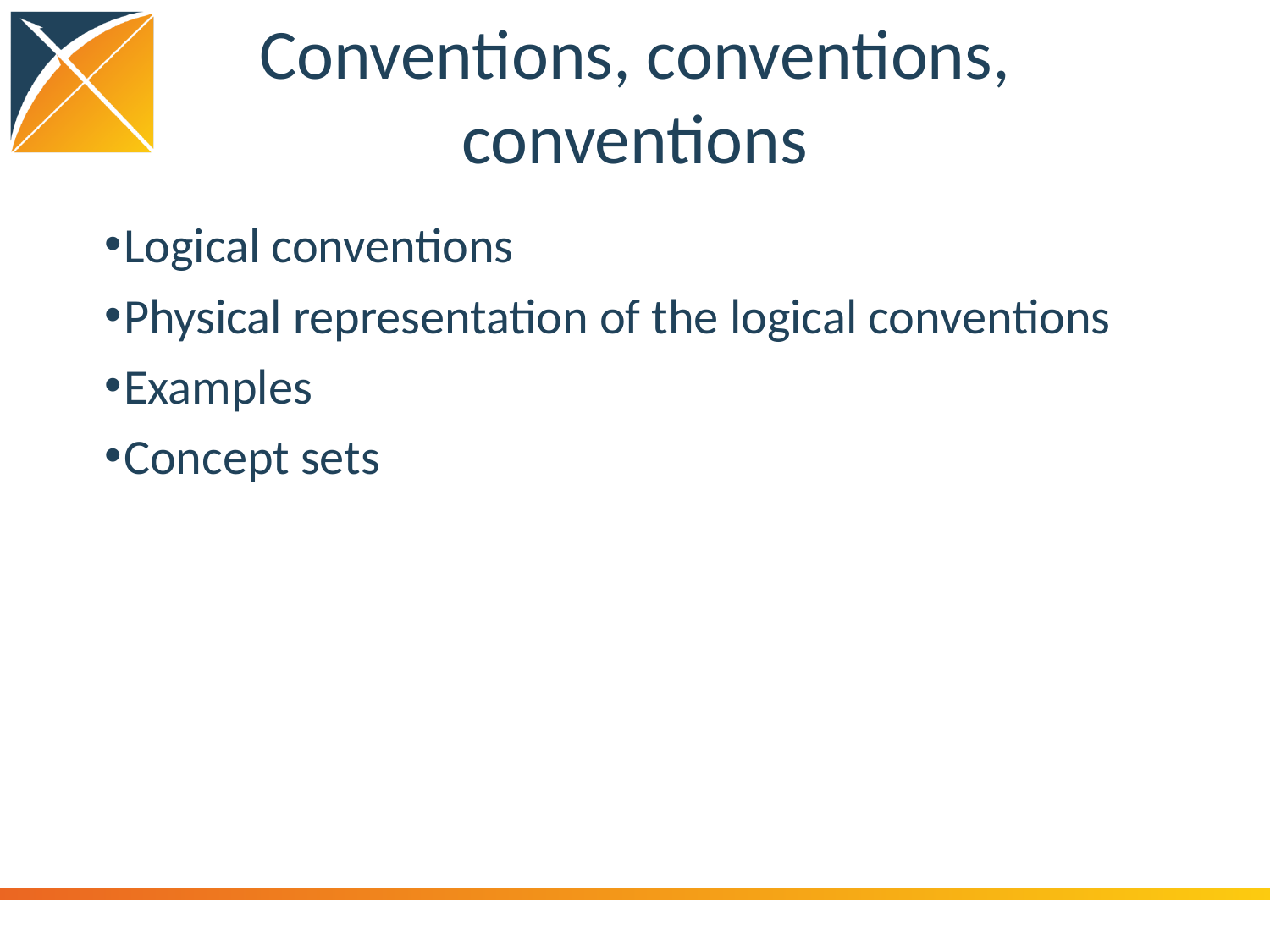

# Conventions, conventions, conventions
Logical conventions
Physical representation of the logical conventions
Examples
Concept sets